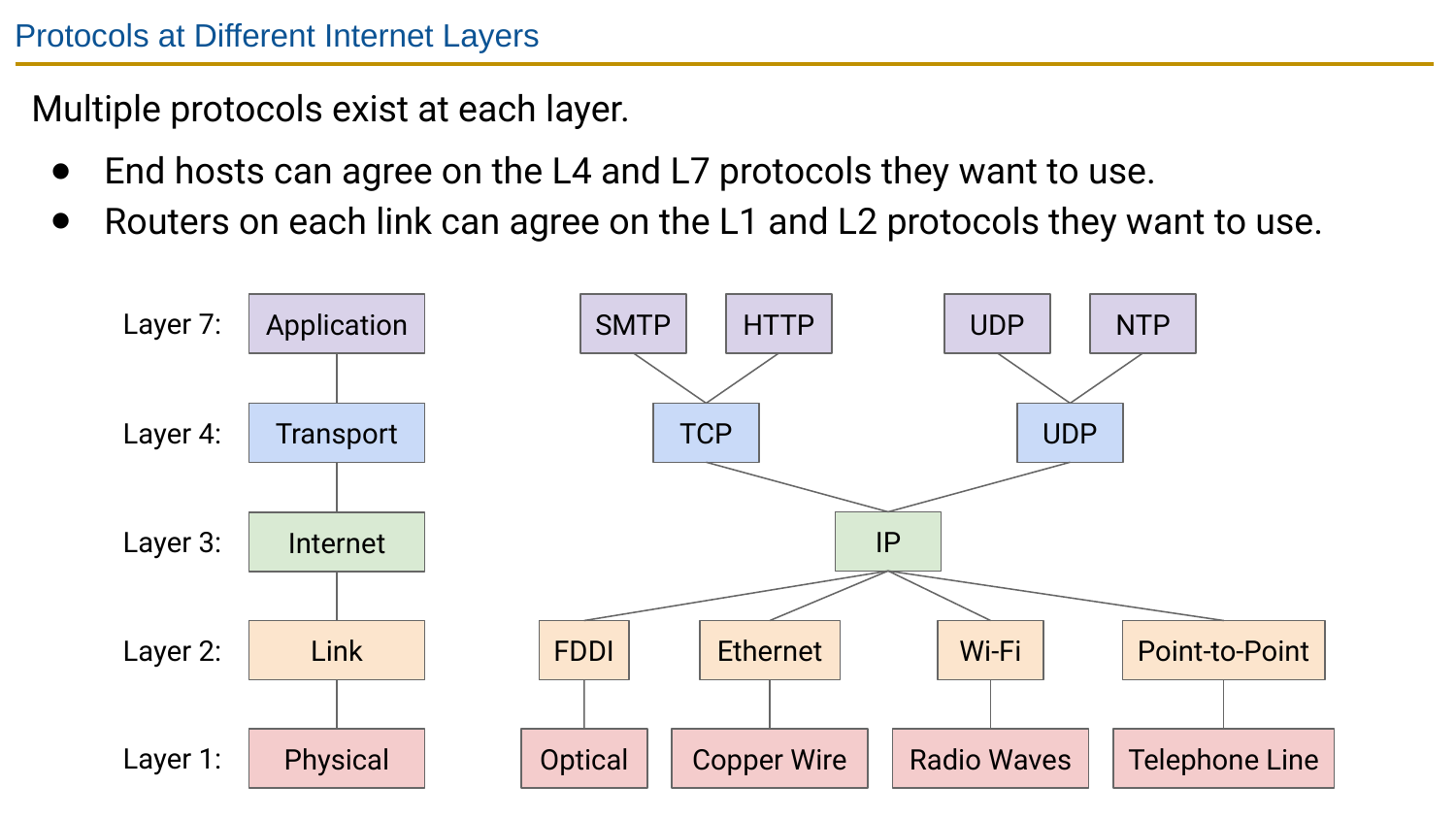

# Protocols at Different Internet Layers
Multiple protocols exist at each layer.
End hosts can agree on the L4 and L7 protocols they want to use.
Routers on each link can agree on the L1 and L2 protocols they want to use.
Application
SMTP
HTTP
UDP
NTP
Layer 7:
Transport
TCP
UDP
Layer 4:
IP
Internet
Layer 3:
Link
FDDI
Ethernet
Wi-Fi
Point-to-Point
Layer 2:
Physical
Optical
Copper Wire
Radio Waves
Telephone Line
Layer 1: